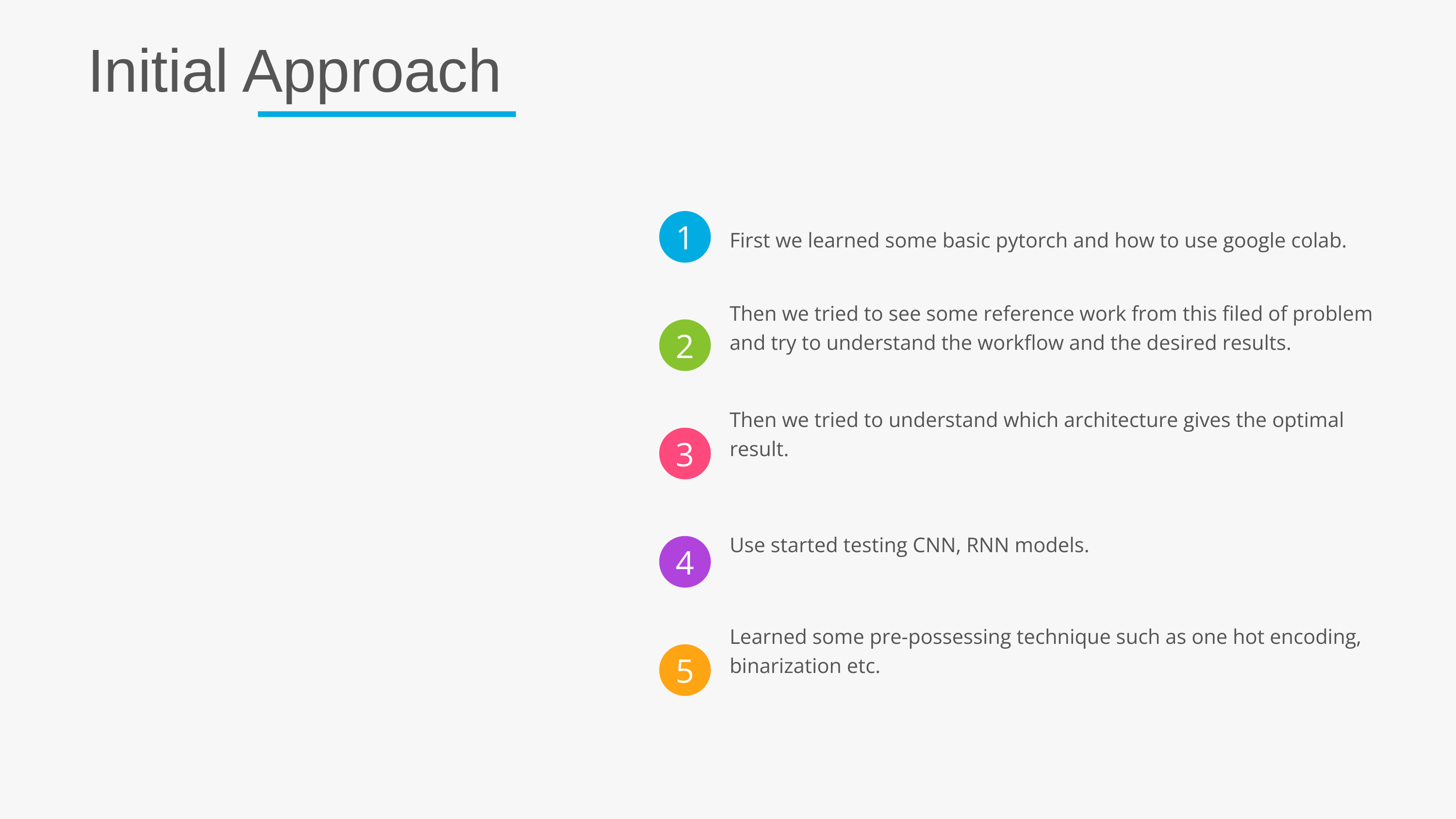

The Power of PowerPoint | thepopp.com
4
# Initial Approach

First we learned some basic pytorch and how to use google colab.

Then we tried to see some reference work from this filed of problem and try to understand the workflow and the desired results.

Then we tried to understand which architecture gives the optimal result.

Use started testing CNN, RNN models.

Learned some pre-possessing technique such as one hot encoding, binarization etc.